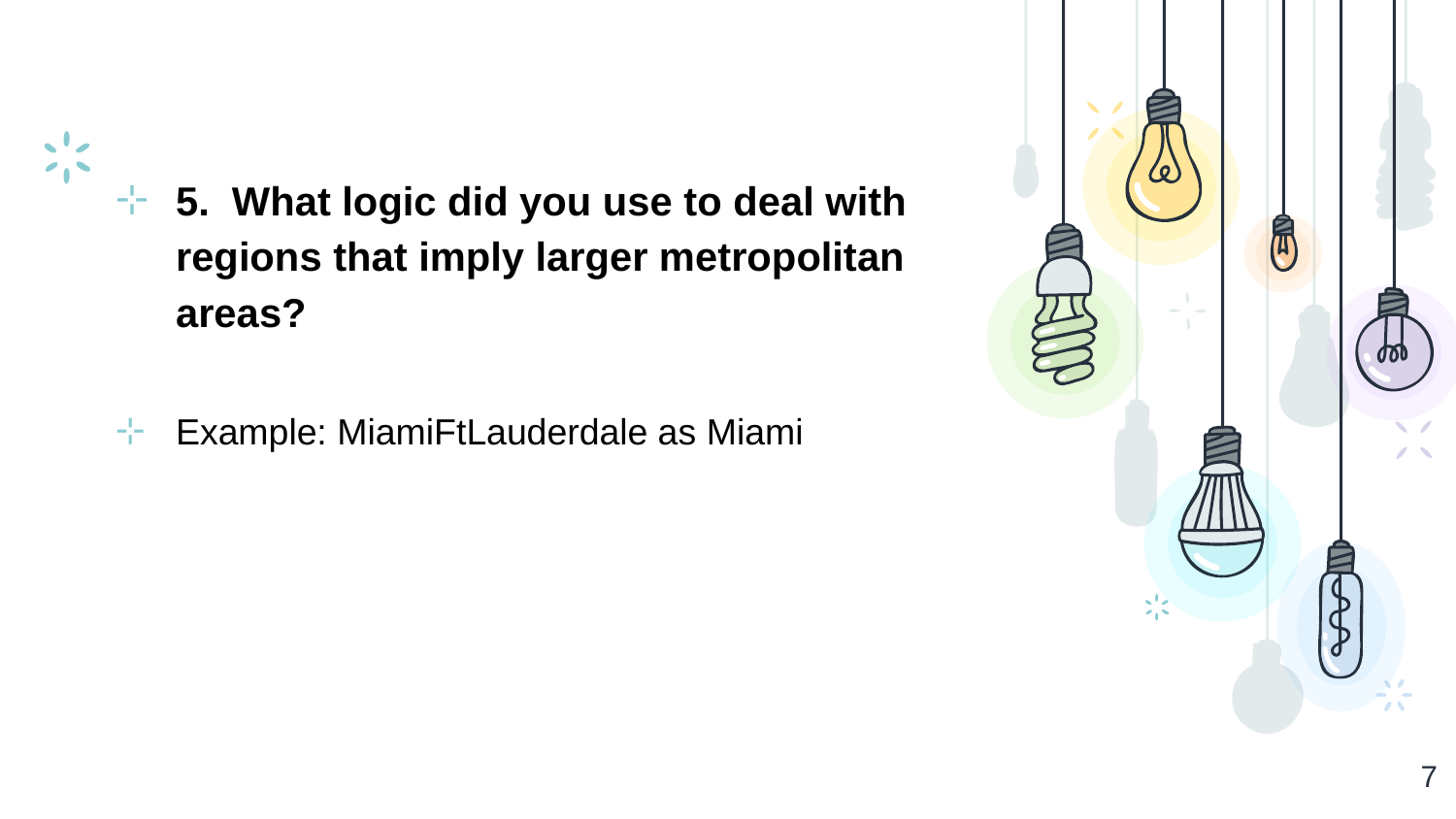

5.  What logic did you use to deal with regions that imply larger metropolitan areas?

Example: MiamiFtLauderdale as Miami

7